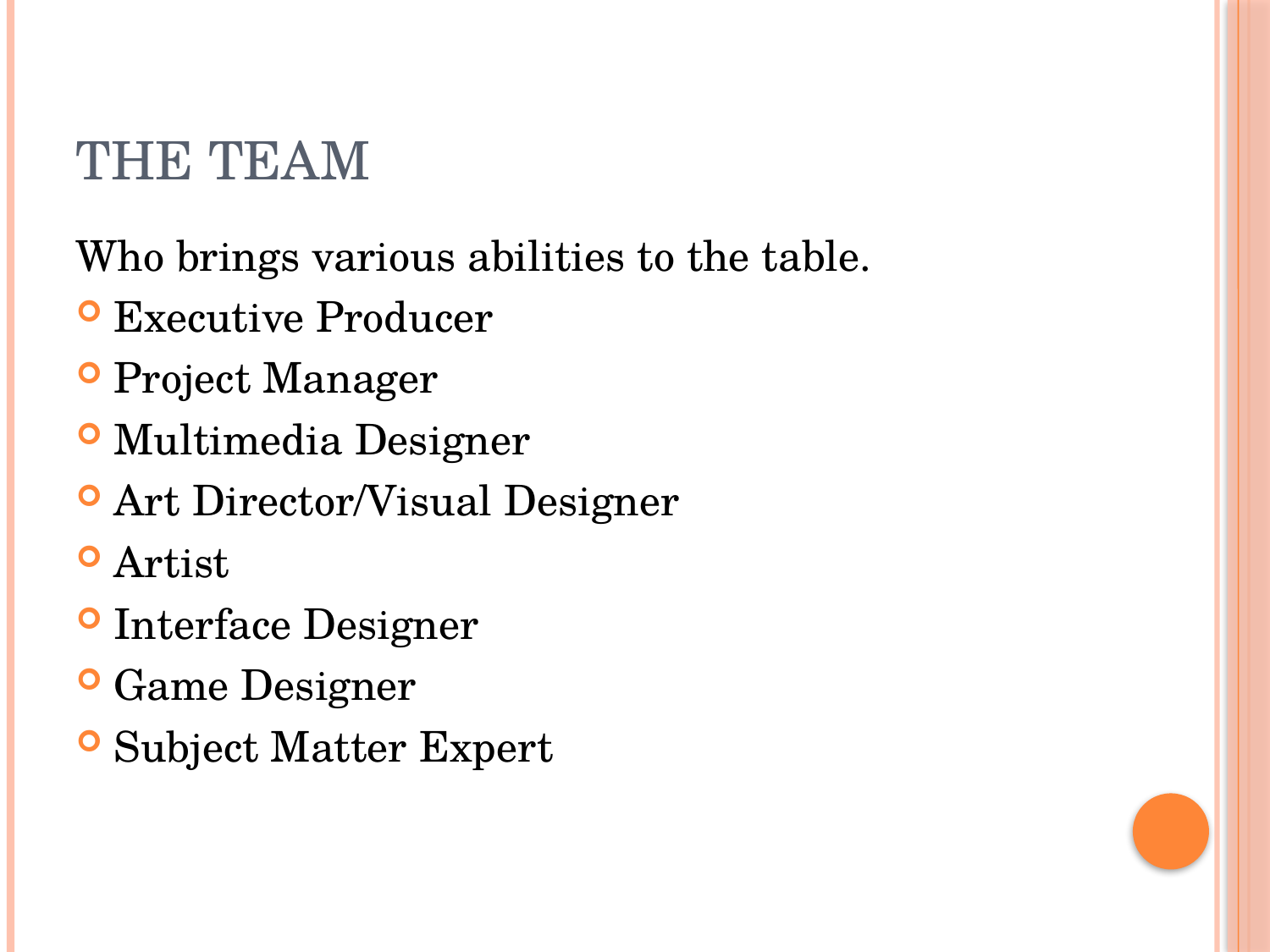

# The Team
Who brings various abilities to the table.
Executive Producer
Project Manager
Multimedia Designer
Art Director/Visual Designer
Artist
Interface Designer
Game Designer
Subject Matter Expert